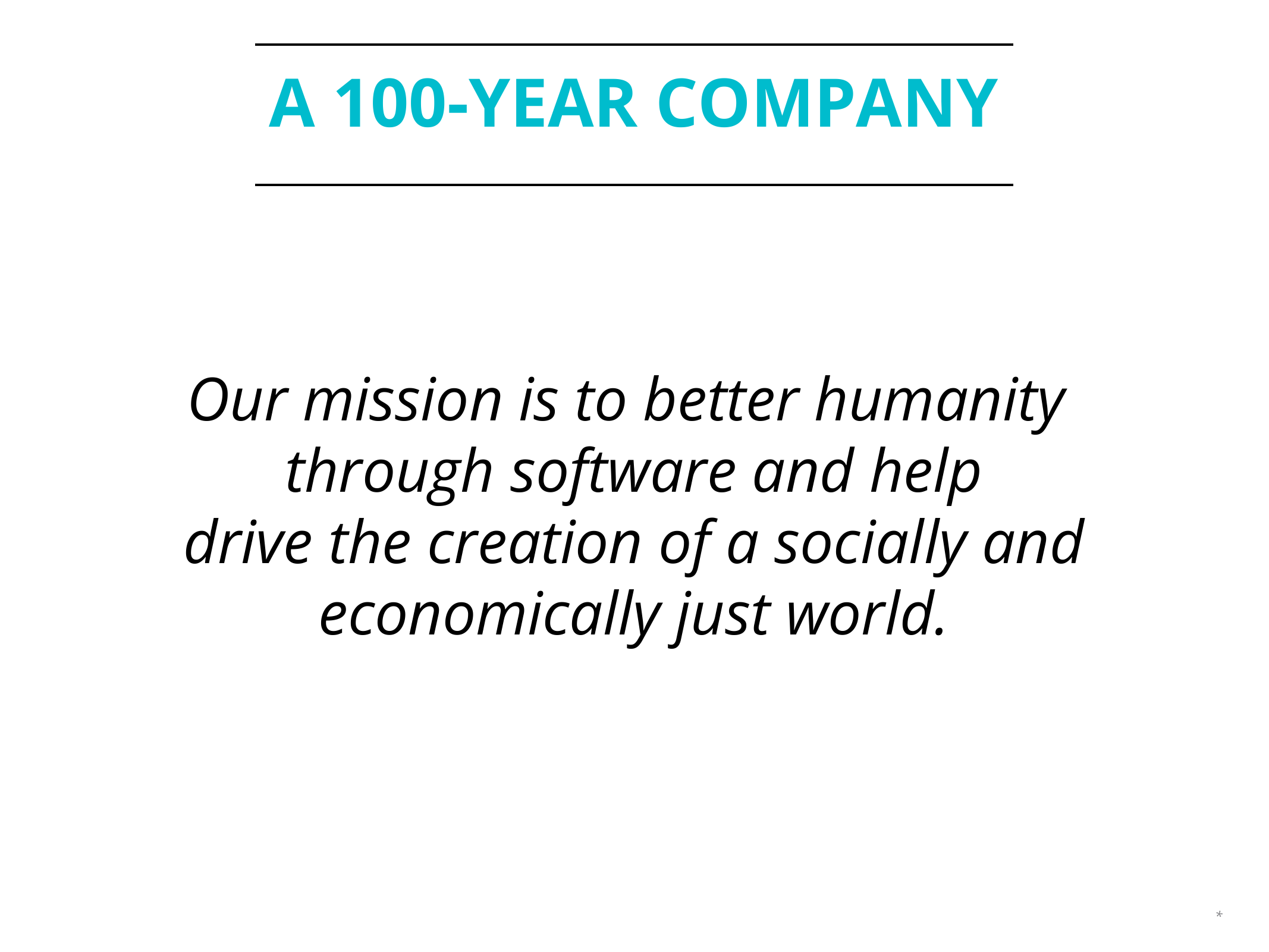

A 100-YEAR COMPANY
Our mission is to better humanity
through software and help
drive the creation of a socially and economically just world.